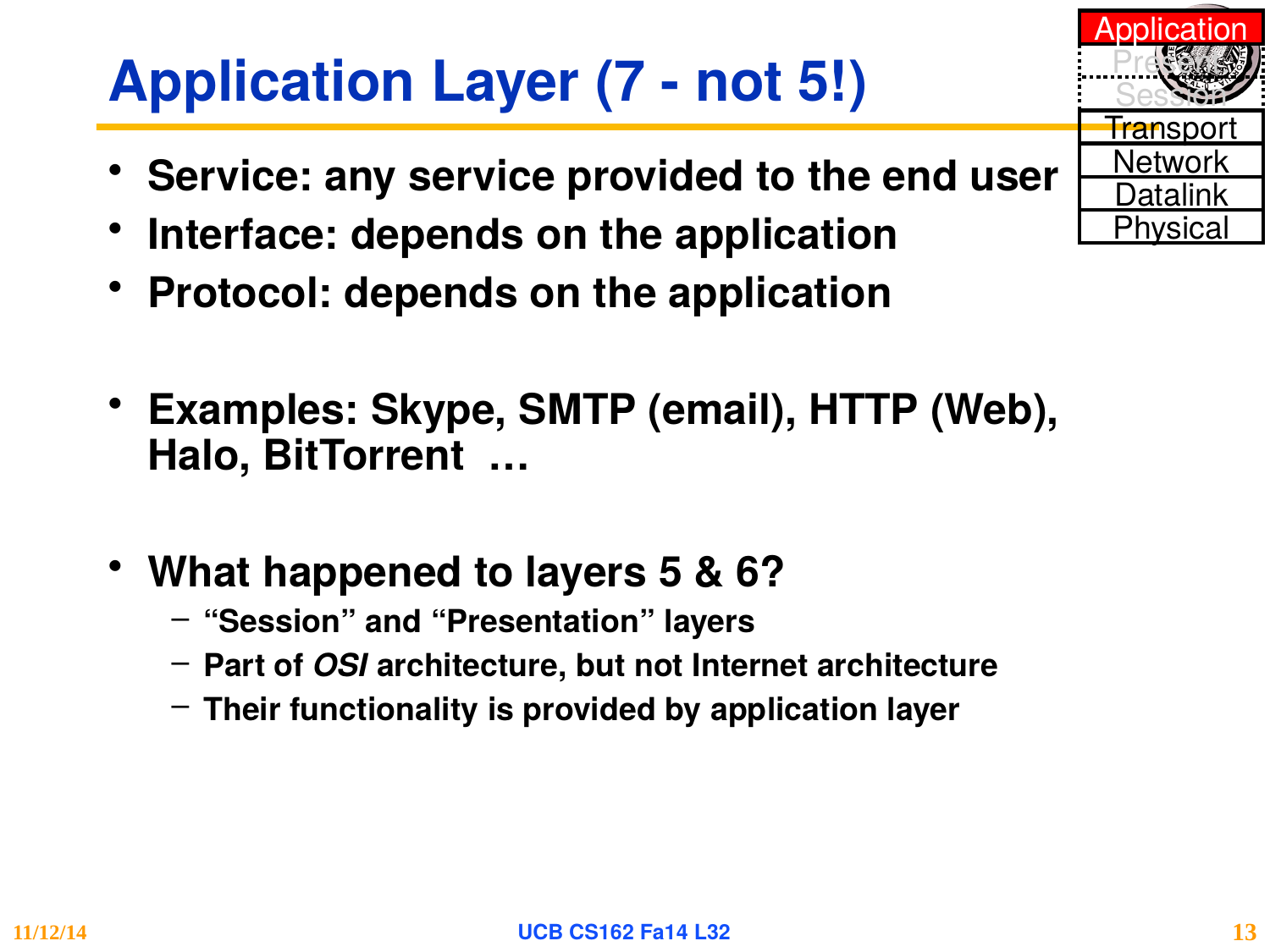

Application
# Application Layer (7 - not 5!)
Present.
Session
Transport
Network
Service: any service provided to the end user
Interface: depends on the application
Protocol: depends on the application

Examples: Skype, SMTP (email), HTTP (Web), Halo, BitTorrent  …

What happened to layers 5 & 6?
“Session” and “Presentation” layers
Part of OSI architecture, but not Internet architecture
Their functionality is provided by application layer
Datalink
Physical
11/12/14
UCB CS162 Fa14 L32
13